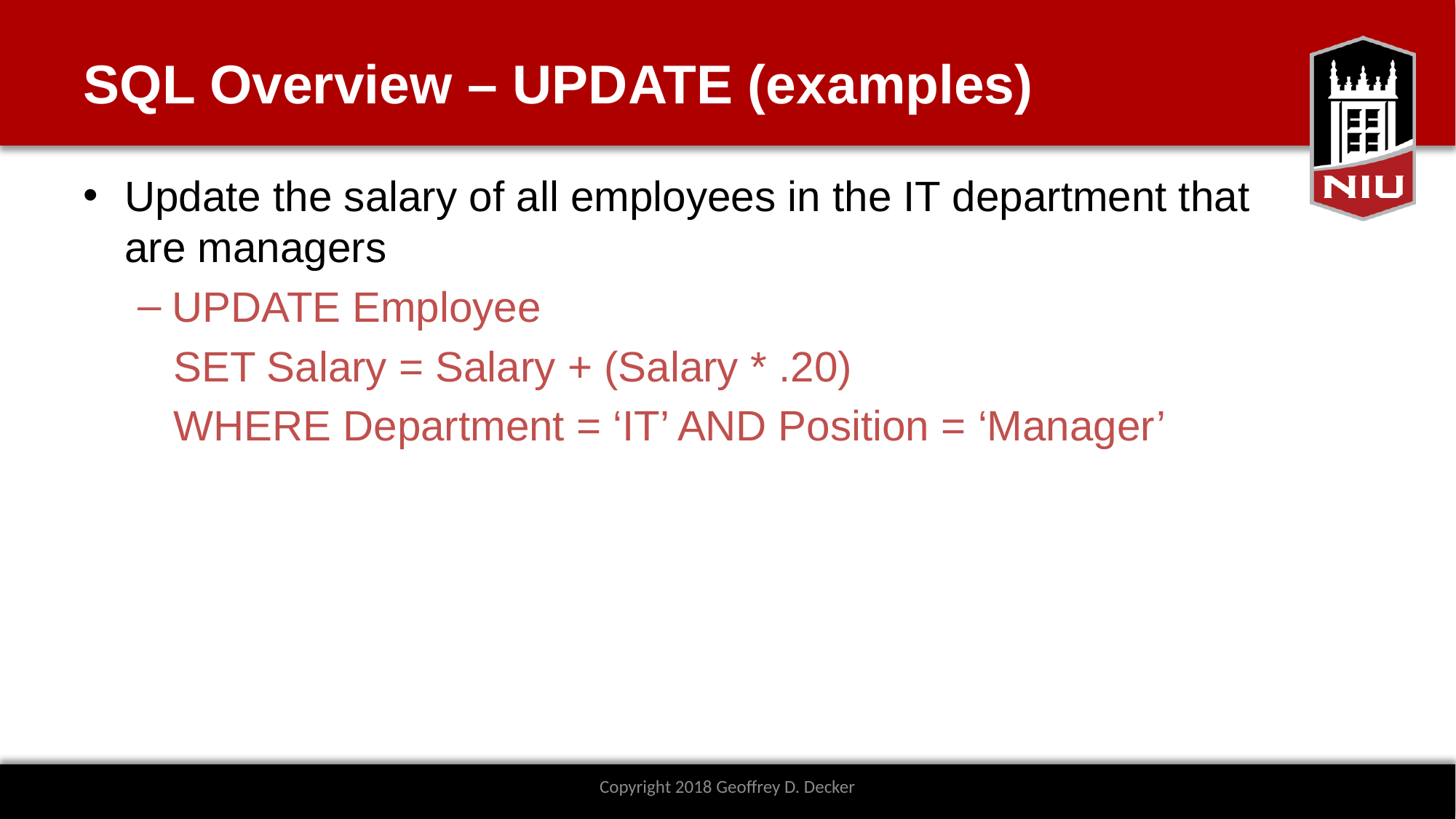

# SQL Overview – UPDATE (examples)
Update the salary of all employees in the IT department that are managers
UPDATE Employee
   SET Salary = Salary + (Salary * .20)
   WHERE Department = ‘IT’ AND Position = ‘Manager’

Copyright 2018 Geoffrey D. Decker